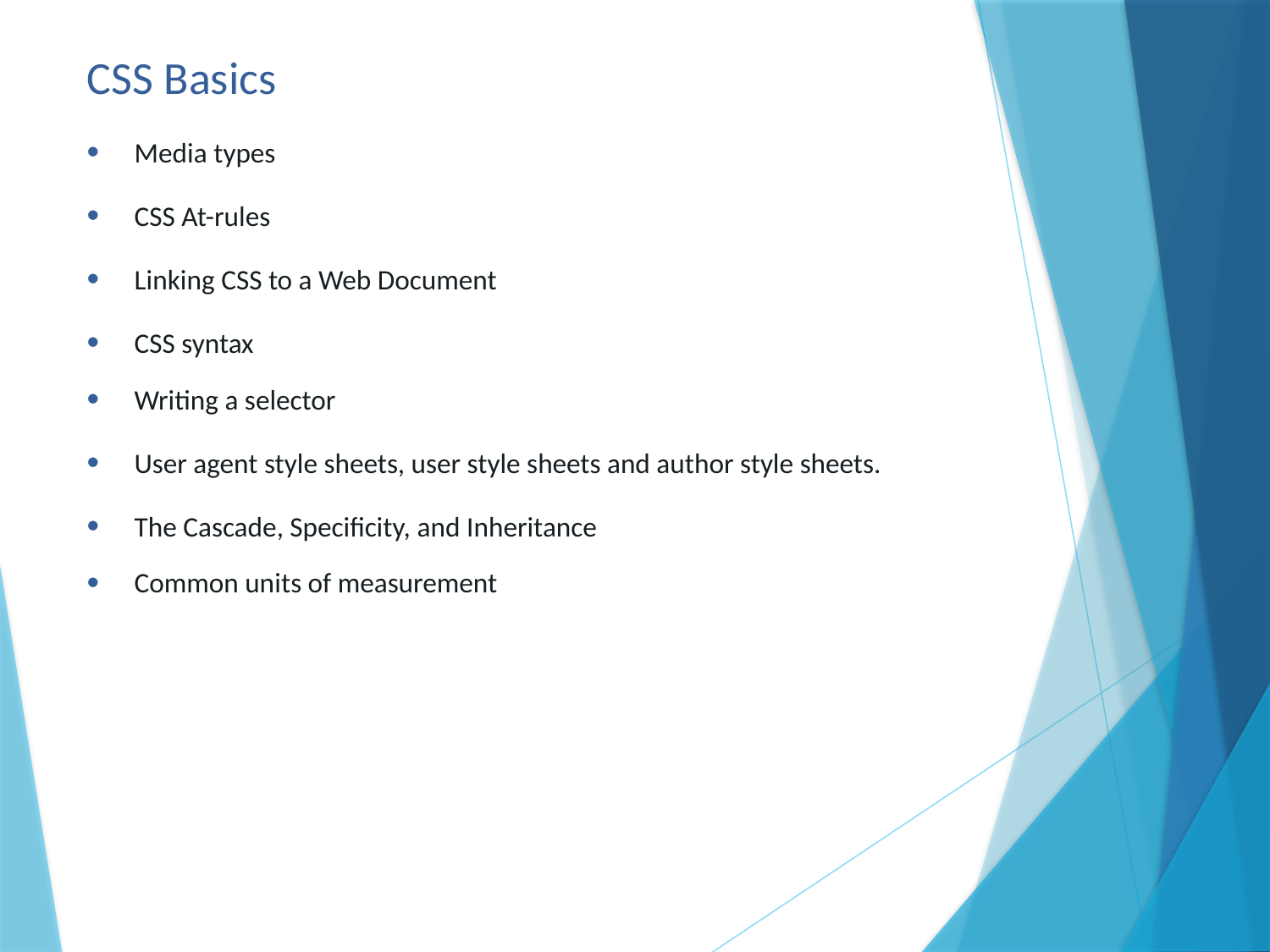

# CSS Basics
Media types

CSS At-rules

Linking CSS to a Web Document

CSS syntax
Writing a selector

User agent style sheets, user style sheets and author style sheets.

The Cascade, Specificity, and Inheritance
Common units of measurement